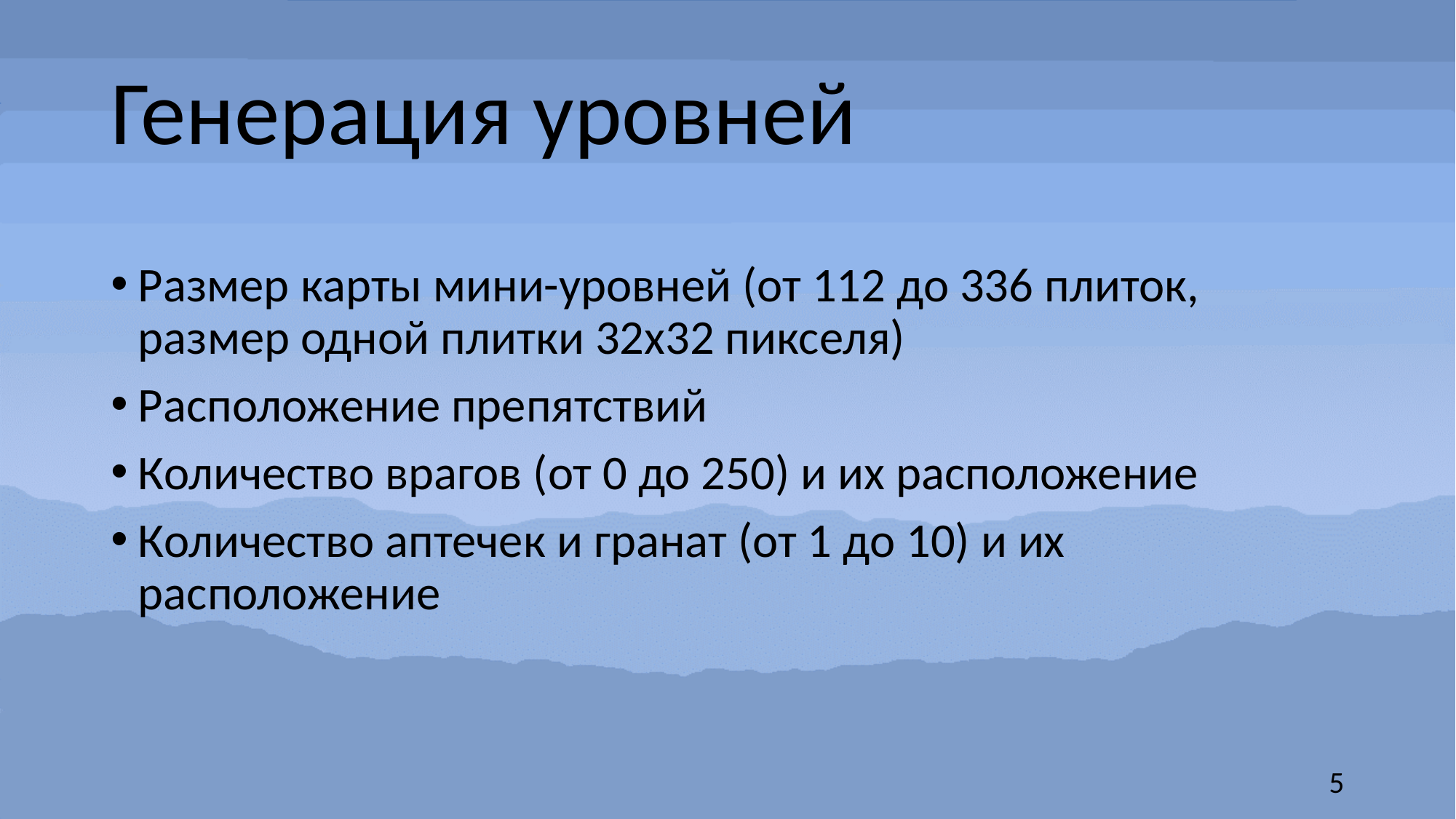

# Генерация уровней
Размер карты мини-уровней (от 112 до 336 плиток, размер одной плитки 32х32 пикселя)
Расположение препятствий
Количество врагов (от 0 до 250) и их расположение
Количество аптечек и гранат (от 1 до 10) и их расположение
5